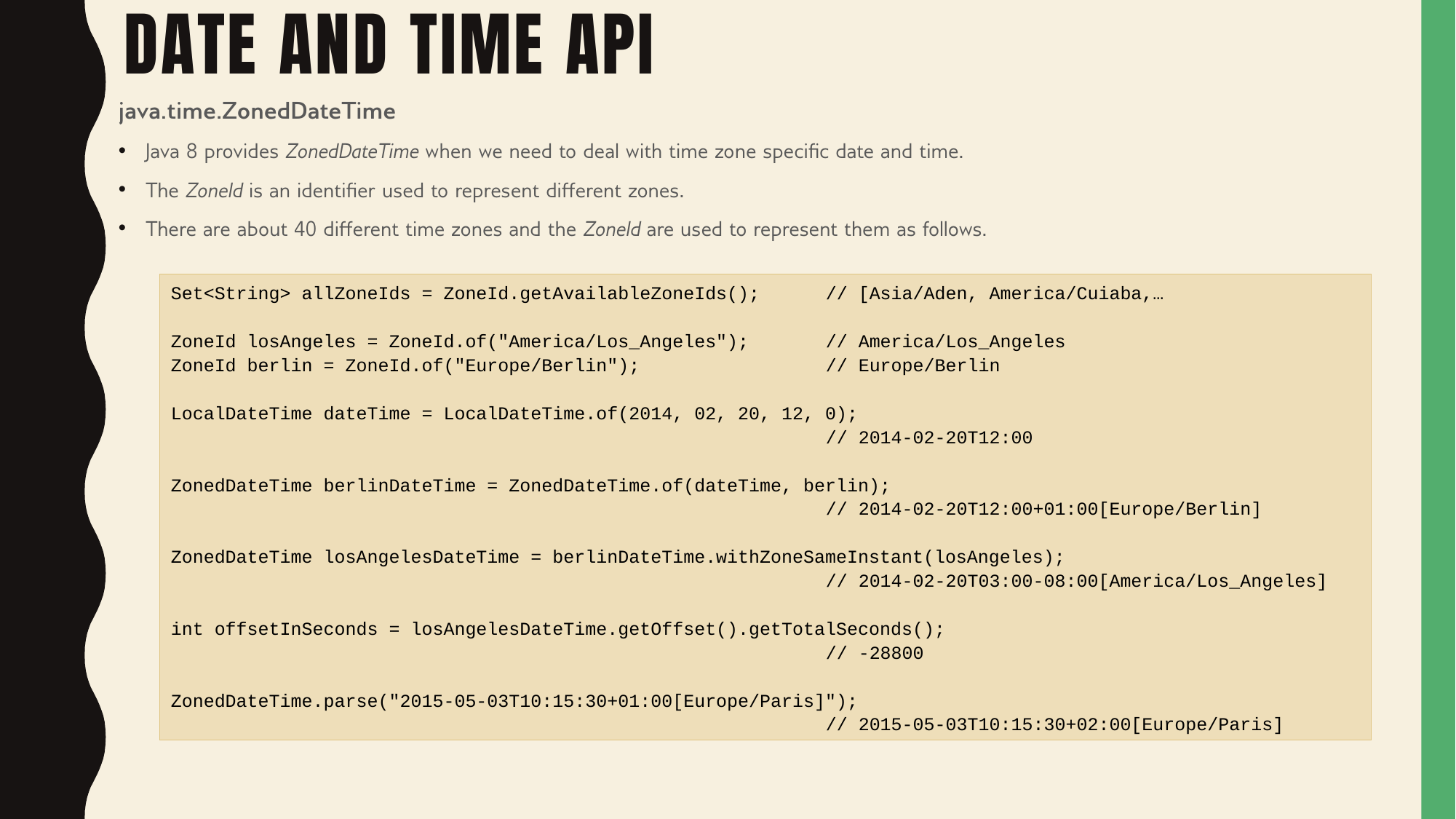

# Date and Time API
java.time.ZonedDateTime
Java 8 provides ZonedDateTime when we need to deal with time zone specific date and time.
The ZoneId is an identifier used to represent different zones.
There are about 40 different time zones and the ZoneId are used to represent them as follows.
Set<String> allZoneIds = ZoneId.getAvailableZoneIds();	// [Asia/Aden, America/Cuiaba,…

ZoneId losAngeles = ZoneId.of("America/Los_Angeles");	// America/Los_Angeles
ZoneId berlin = ZoneId.of("Europe/Berlin");		// Europe/Berlin

LocalDateTime dateTime = LocalDateTime.of(2014, 02, 20, 12, 0);
						// 2014-02-20T12:00

ZonedDateTime berlinDateTime = ZonedDateTime.of(dateTime, berlin);
						// 2014-02-20T12:00+01:00[Europe/Berlin]

ZonedDateTime losAngelesDateTime = berlinDateTime.withZoneSameInstant(losAngeles);
						// 2014-02-20T03:00-08:00[America/Los_Angeles]

int offsetInSeconds = losAngelesDateTime.getOffset().getTotalSeconds();
						// -28800

ZonedDateTime.parse("2015-05-03T10:15:30+01:00[Europe/Paris]");
						// 2015-05-03T10:15:30+02:00[Europe/Paris]